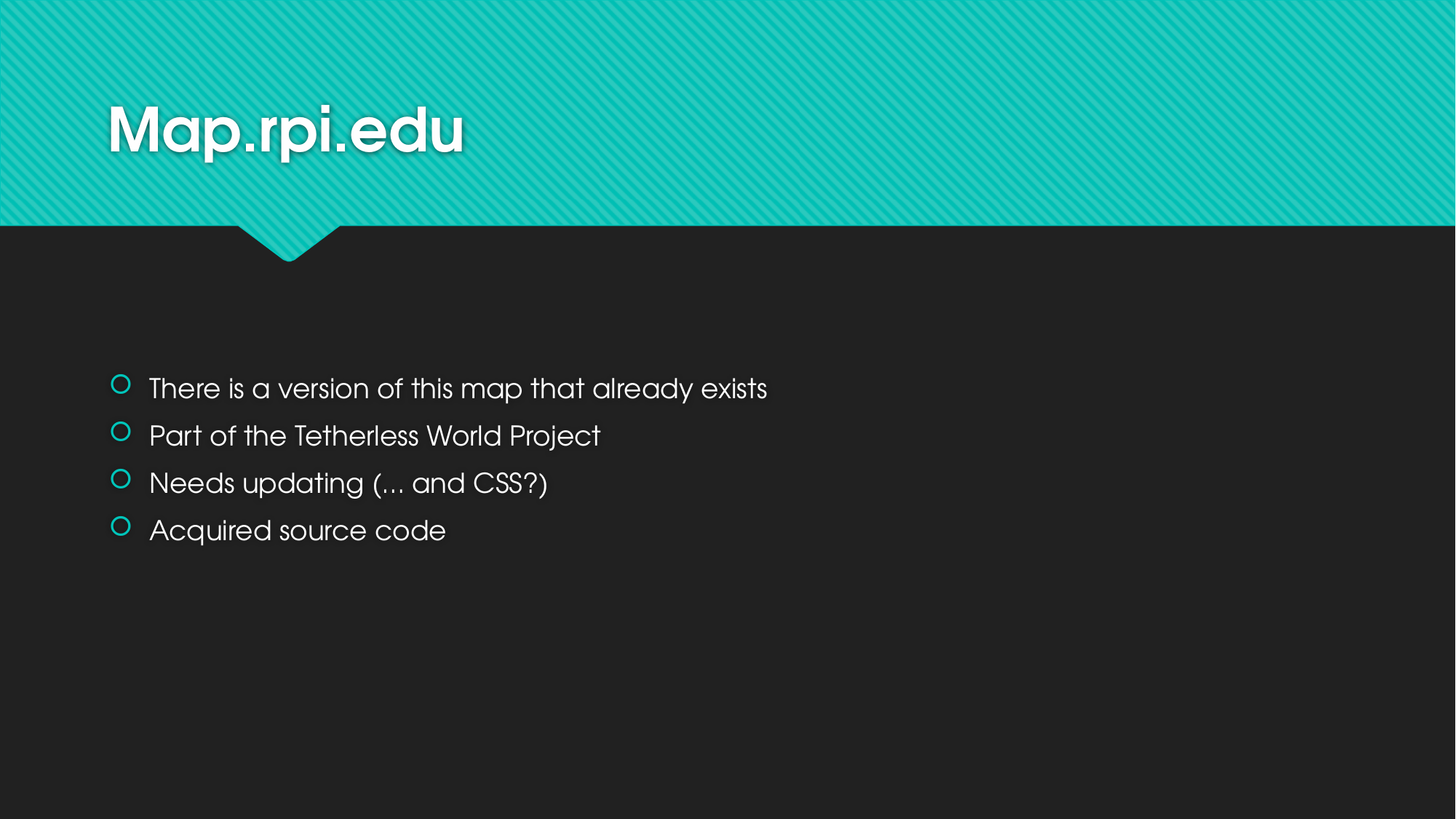

# Map.rpi.edu
There is a version of this map that already exists
Part of the Tetherless World Project
Needs updating (… and CSS?)
Acquired source code